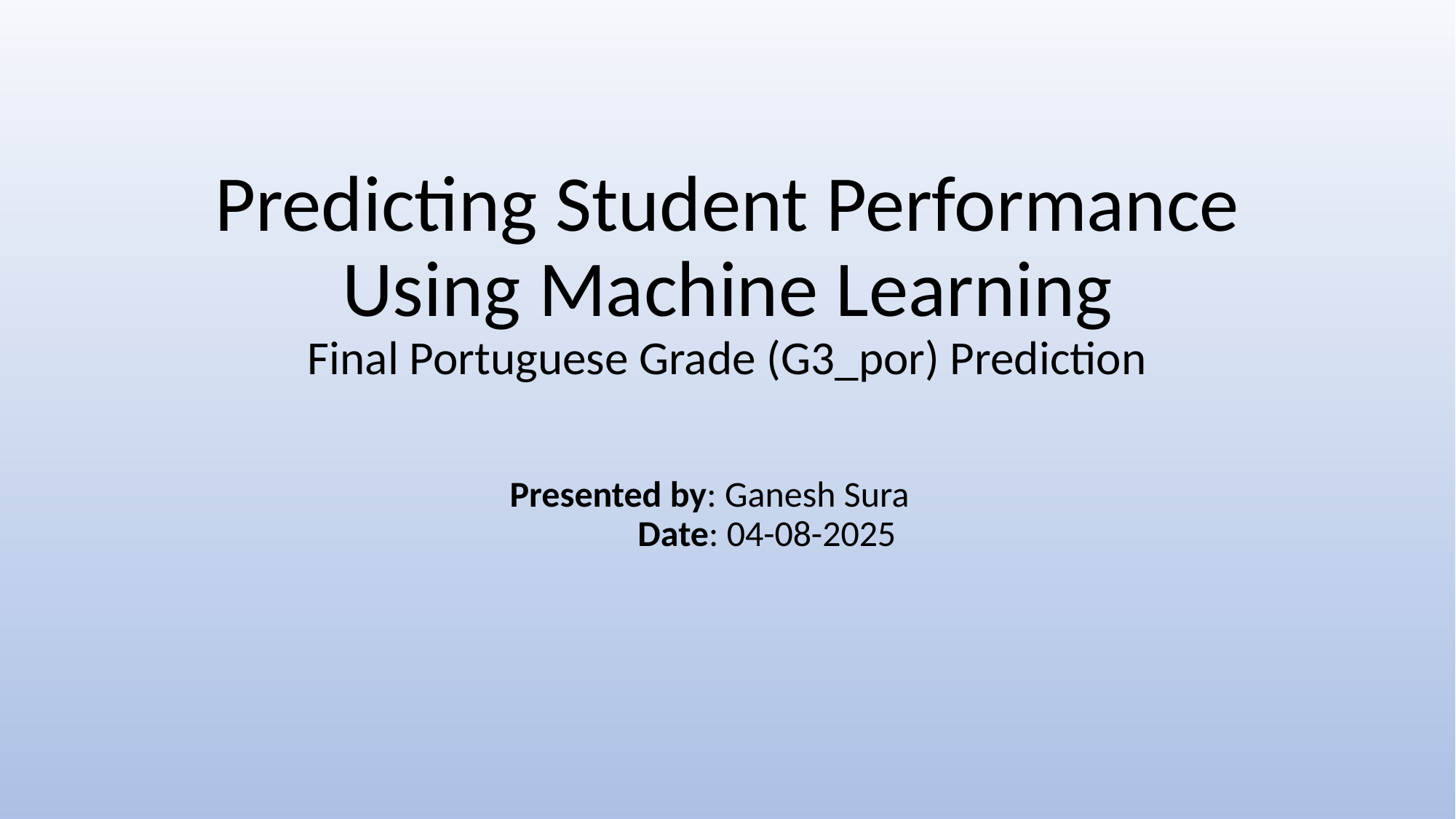

# Predicting Student Performance Using Machine Learning Final Portuguese Grade (G3_por) Prediction
Presented by: Ganesh Sura
              Date: 04-08-2025